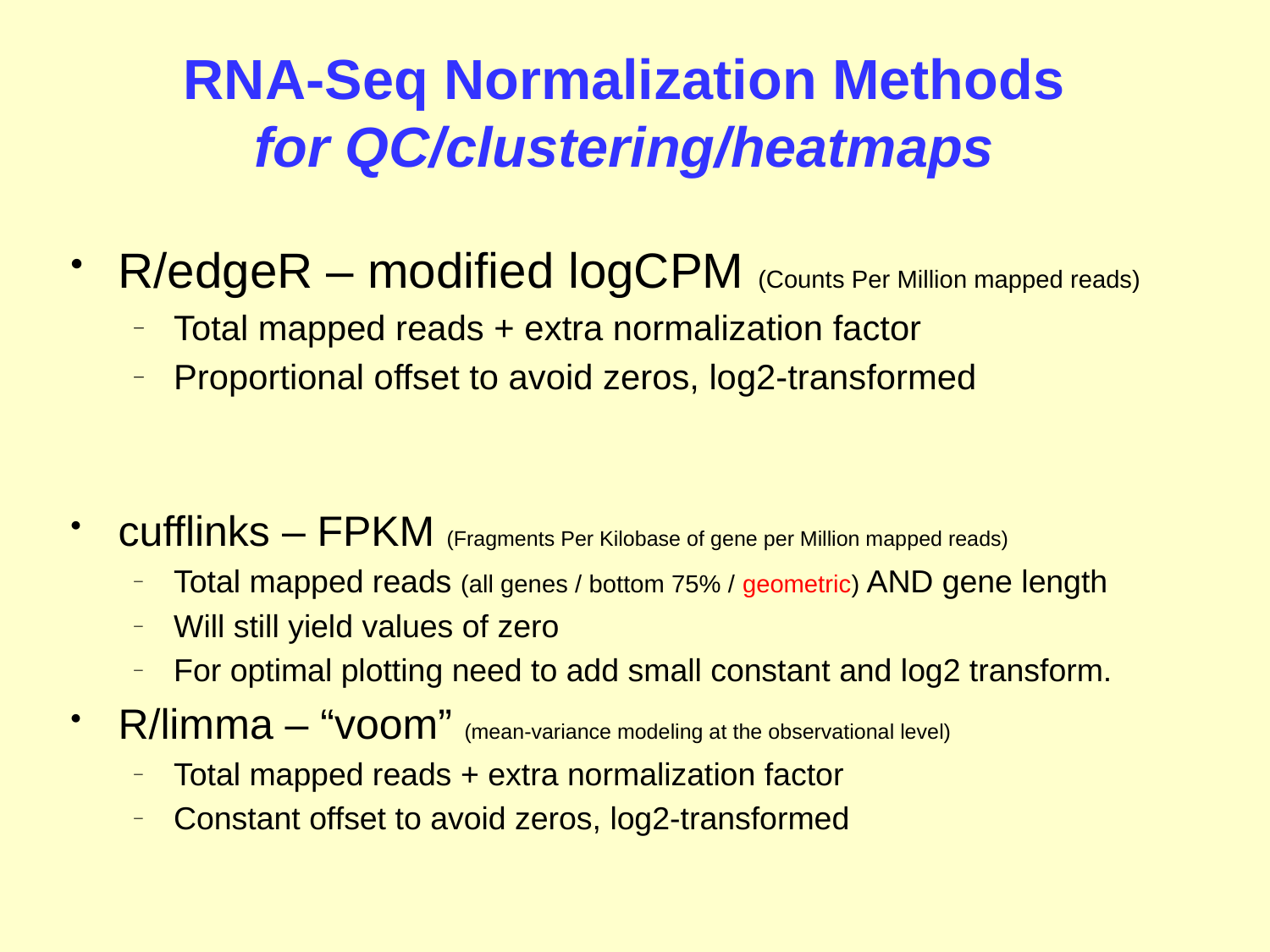

# RNA-Seq Normalization Methods for QC/clustering/heatmaps
R/edgeR – modified logCPM (Counts Per Million mapped reads)
Total mapped reads + extra normalization factor
Proportional offset to avoid zeros, log2-transformed

cufflinks – FPKM (Fragments Per Kilobase of gene per Million mapped reads)
Total mapped reads (all genes / bottom 75% / geometric) AND gene length
Will still yield values of zero
For optimal plotting need to add small constant and log2 transform.
R/limma – “voom” (mean-variance modeling at the observational level)
Total mapped reads + extra normalization factor
Constant offset to avoid zeros, log2-transformed